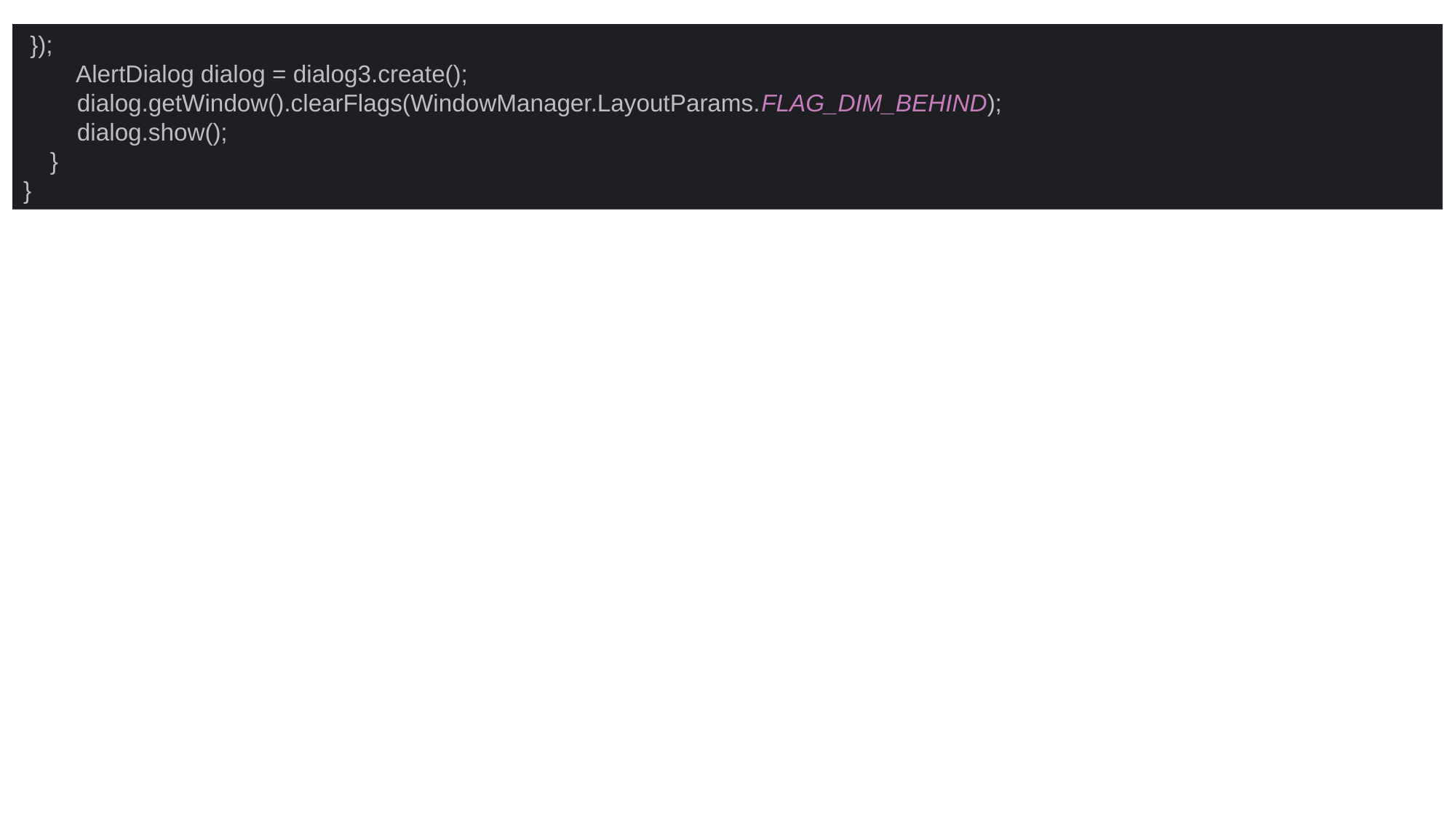

});
        AlertDialog dialog = dialog3.create();
        dialog.getWindow().clearFlags(WindowManager.LayoutParams.FLAG_DIM_BEHIND);
        dialog.show();
    }
}